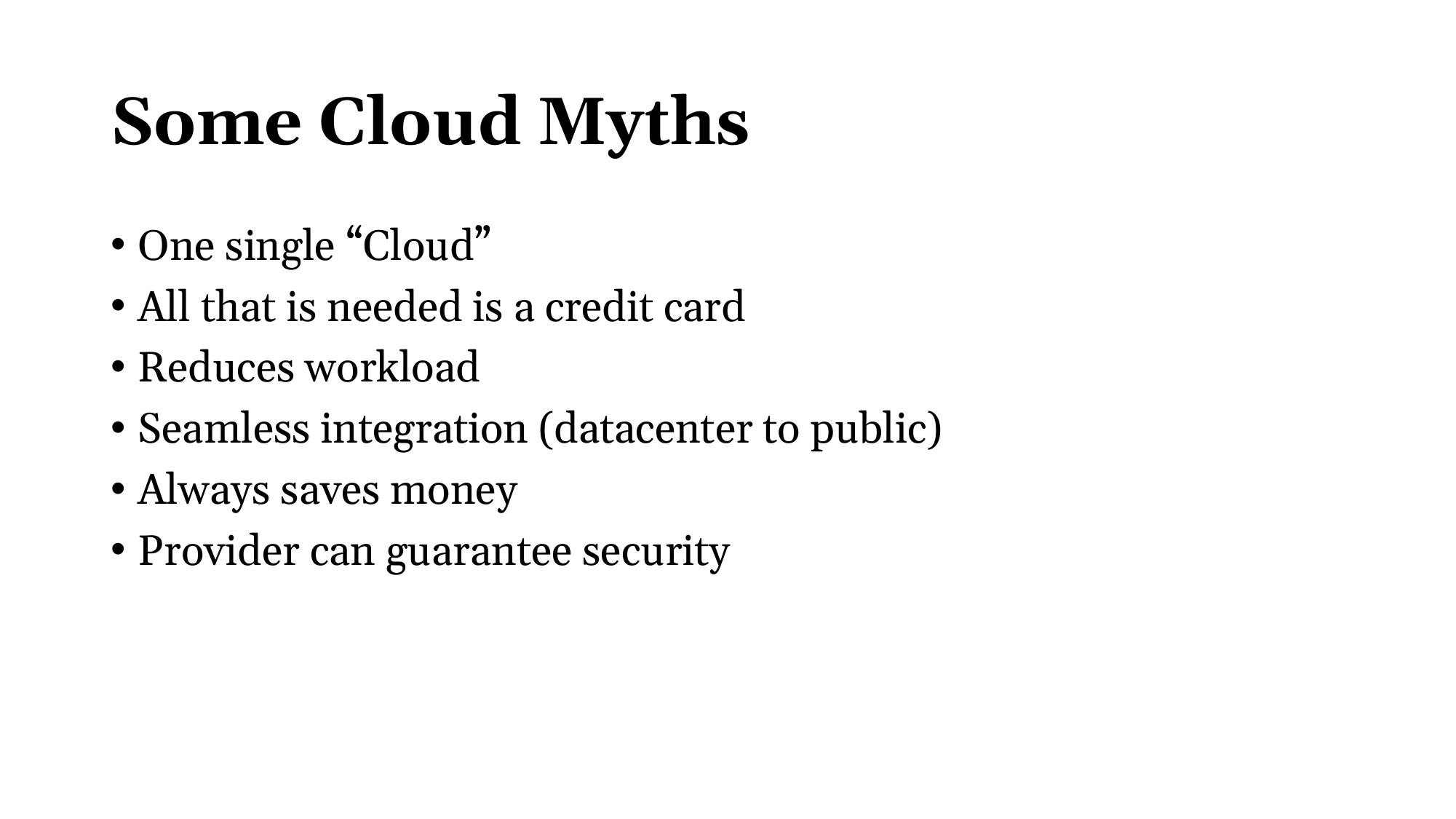

# Some Cloud Myths
One single “Cloud”
All that is needed is a credit card
Reduces workload
Seamless integration (datacenter to public)
Always saves money
Provider can guarantee security